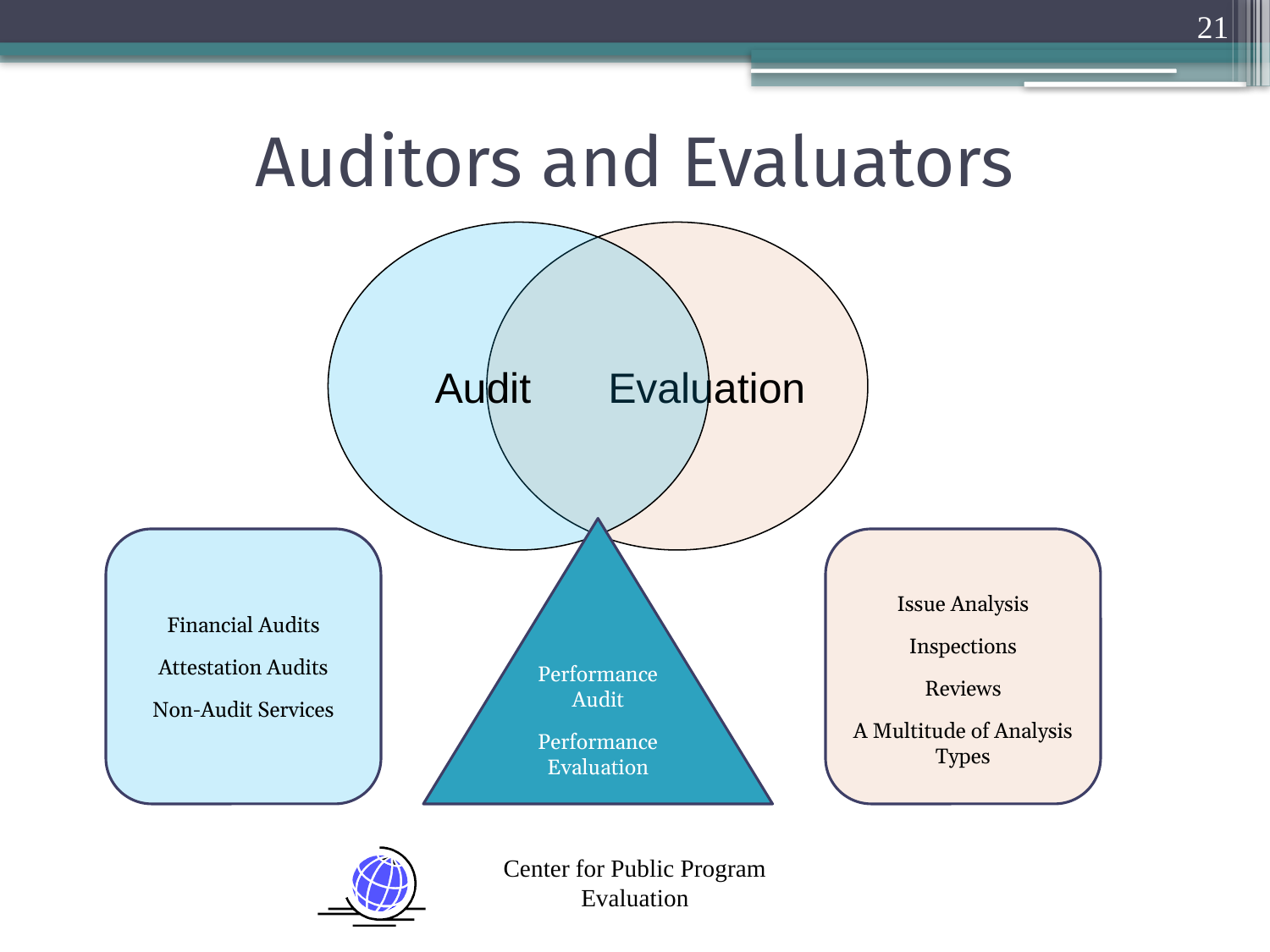

21
# Auditors and Evaluators
Audit
     Evaluation

Performance Audit

Performance Evaluation

Financial Audits

Attestation Audits

Non-Audit Services

Issue Analysis

Inspections

Reviews

A Multitude of Analysis Types